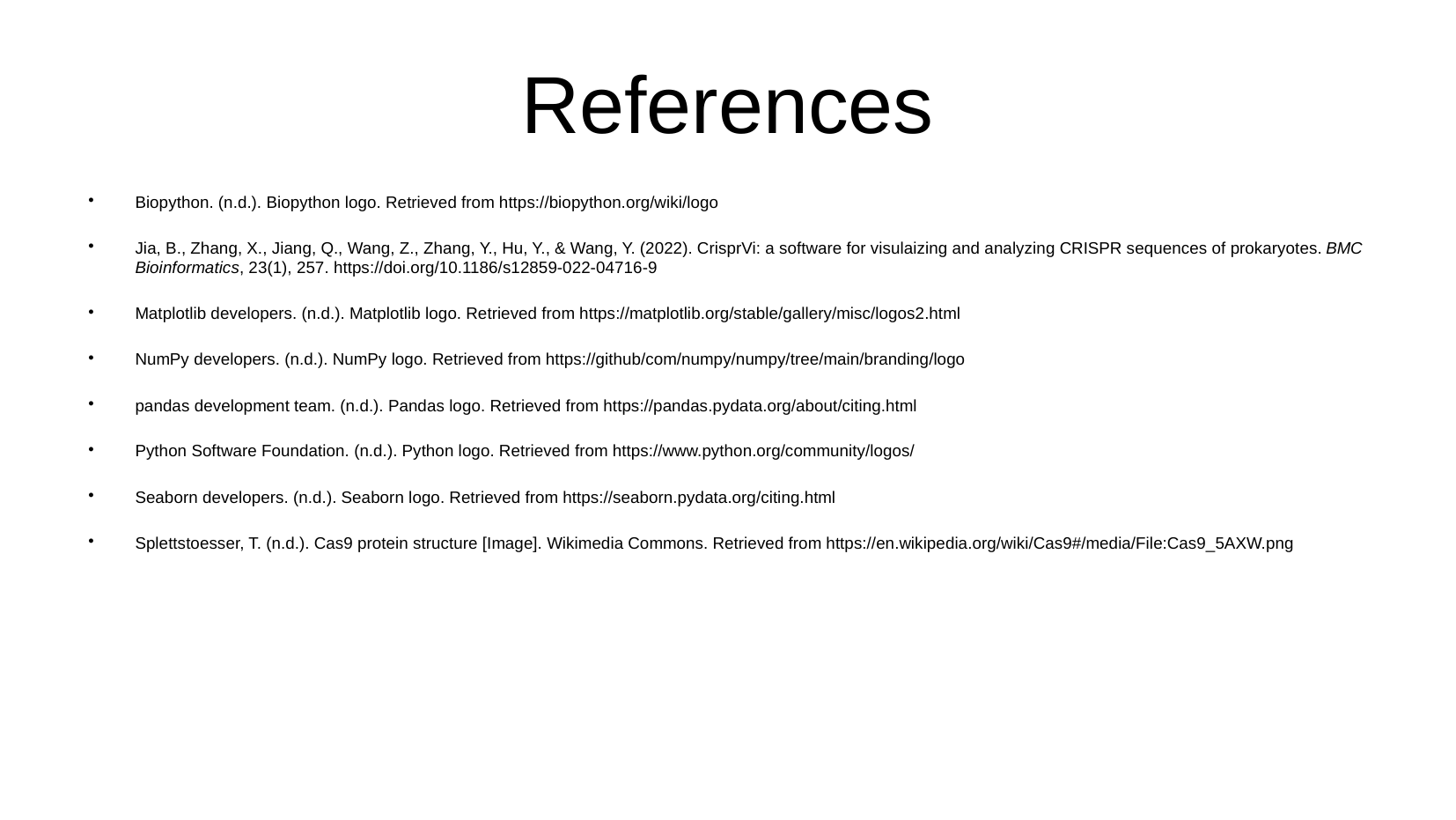

# References
Biopython. (n.d.). Biopython logo. Retrieved from https://biopython.org/wiki/logo
Jia, B., Zhang, X., Jiang, Q., Wang, Z., Zhang, Y., Hu, Y., & Wang, Y. (2022). CrisprVi: a software for visulaizing and analyzing CRISPR sequences of prokaryotes. BMC Bioinformatics, 23(1), 257. https://doi.org/10.1186/s12859-022-04716-9
Matplotlib developers. (n.d.). Matplotlib logo. Retrieved from https://matplotlib.org/stable/gallery/misc/logos2.html
NumPy developers. (n.d.). NumPy logo. Retrieved from https://github/com/numpy/numpy/tree/main/branding/logo
pandas development team. (n.d.). Pandas logo. Retrieved from https://pandas.pydata.org/about/citing.html
Python Software Foundation. (n.d.). Python logo. Retrieved from https://www.python.org/community/logos/
Seaborn developers. (n.d.). Seaborn logo. Retrieved from https://seaborn.pydata.org/citing.html
Splettstoesser, T. (n.d.). Cas9 protein structure [Image]. Wikimedia Commons. Retrieved from https://en.wikipedia.org/wiki/Cas9#/media/File:Cas9_5AXW.png